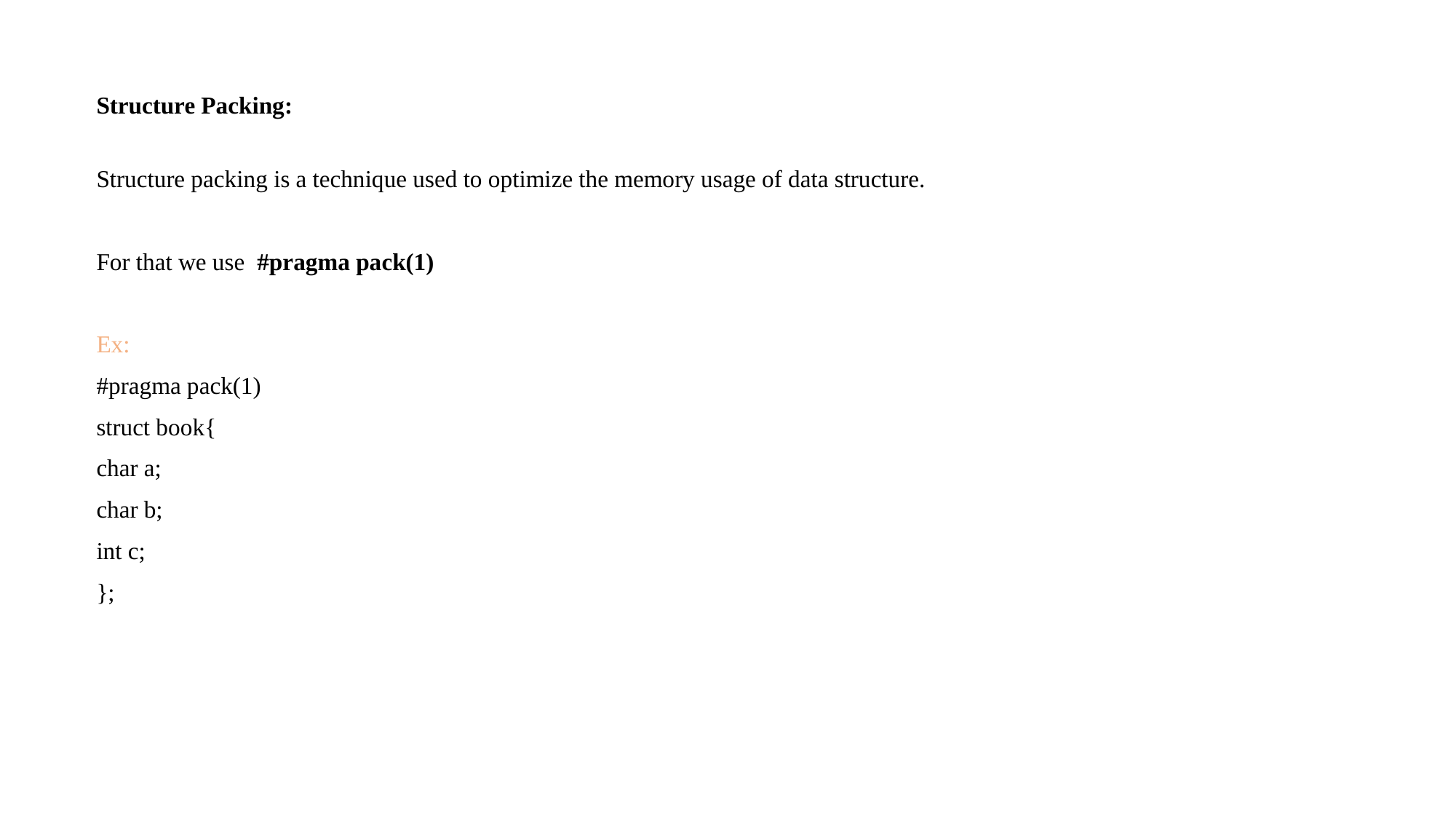

Structure Packing:
Structure packing is a technique used to optimize the memory usage of data structure.

For that we use  #pragma pack(1)

Ex:
#pragma pack(1)
struct book{
char a;
char b;
int c;
};